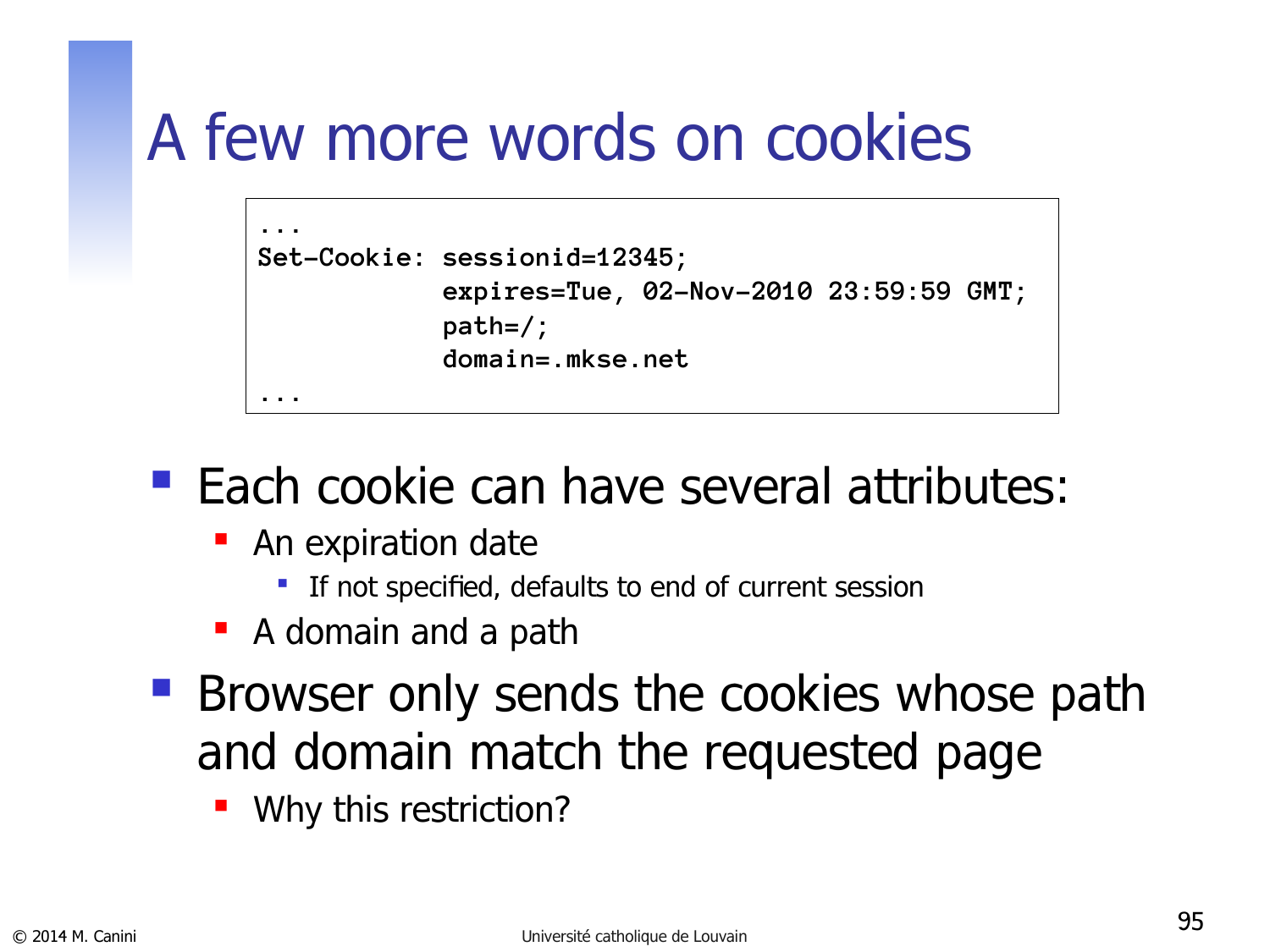

# A few more words on cookies
...
Set-Cookie: sessionid=12345;
            expires=Tue, 02-Nov-2010 23:59:59 GMT;
            path=/;
            domain=.mkse.net
...
Each cookie can have several attributes:
An expiration date
If not specified, defaults to end of current session
A domain and a path
Browser only sends the cookies whose path and domain match the requested page
Why this restriction?

95
Université catholique de Louvain